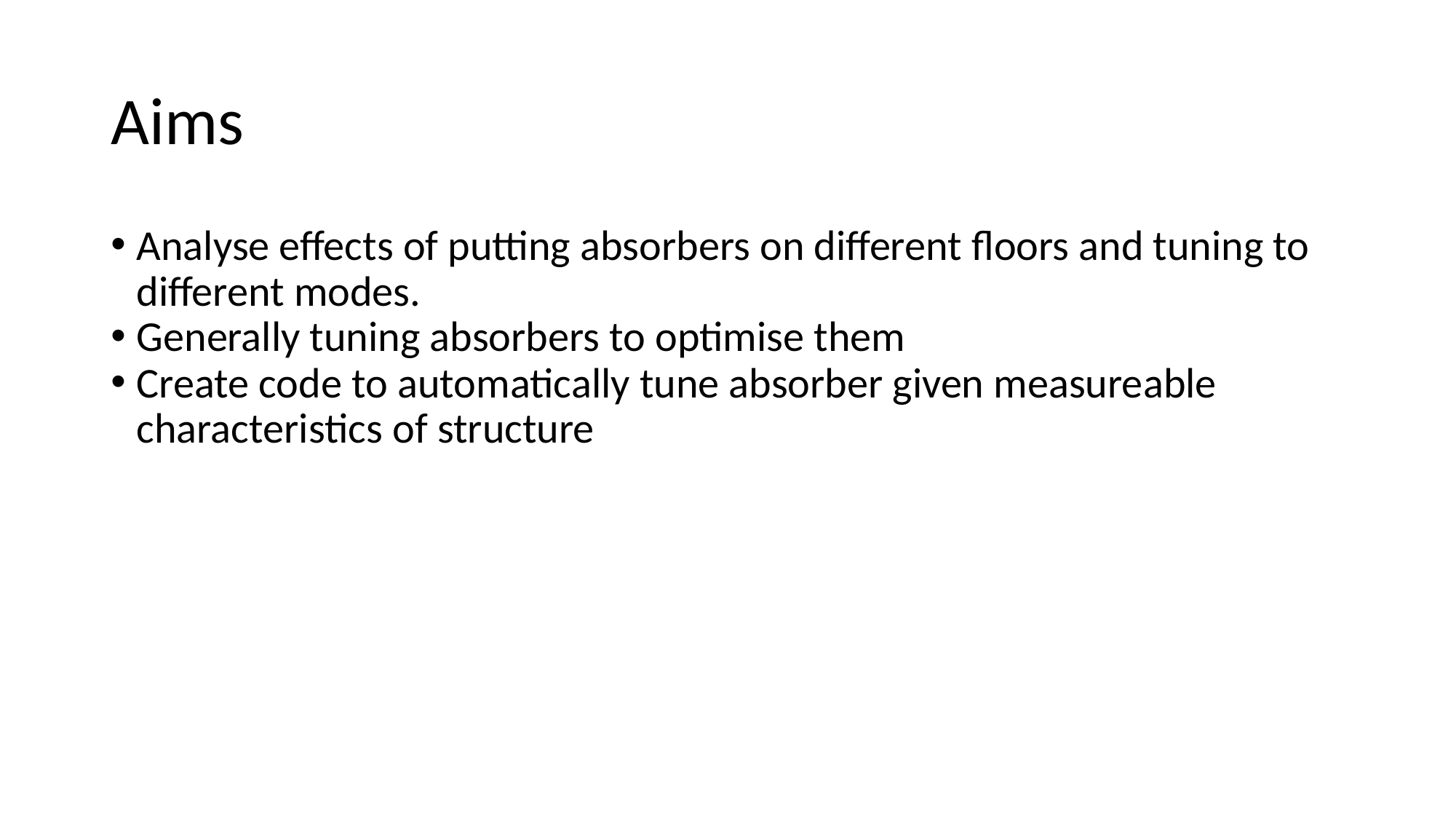

Aims
Analyse effects of putting absorbers on different floors and tuning to different modes.
Generally tuning absorbers to optimise them
Create code to automatically tune absorber given measureable characteristics of structure